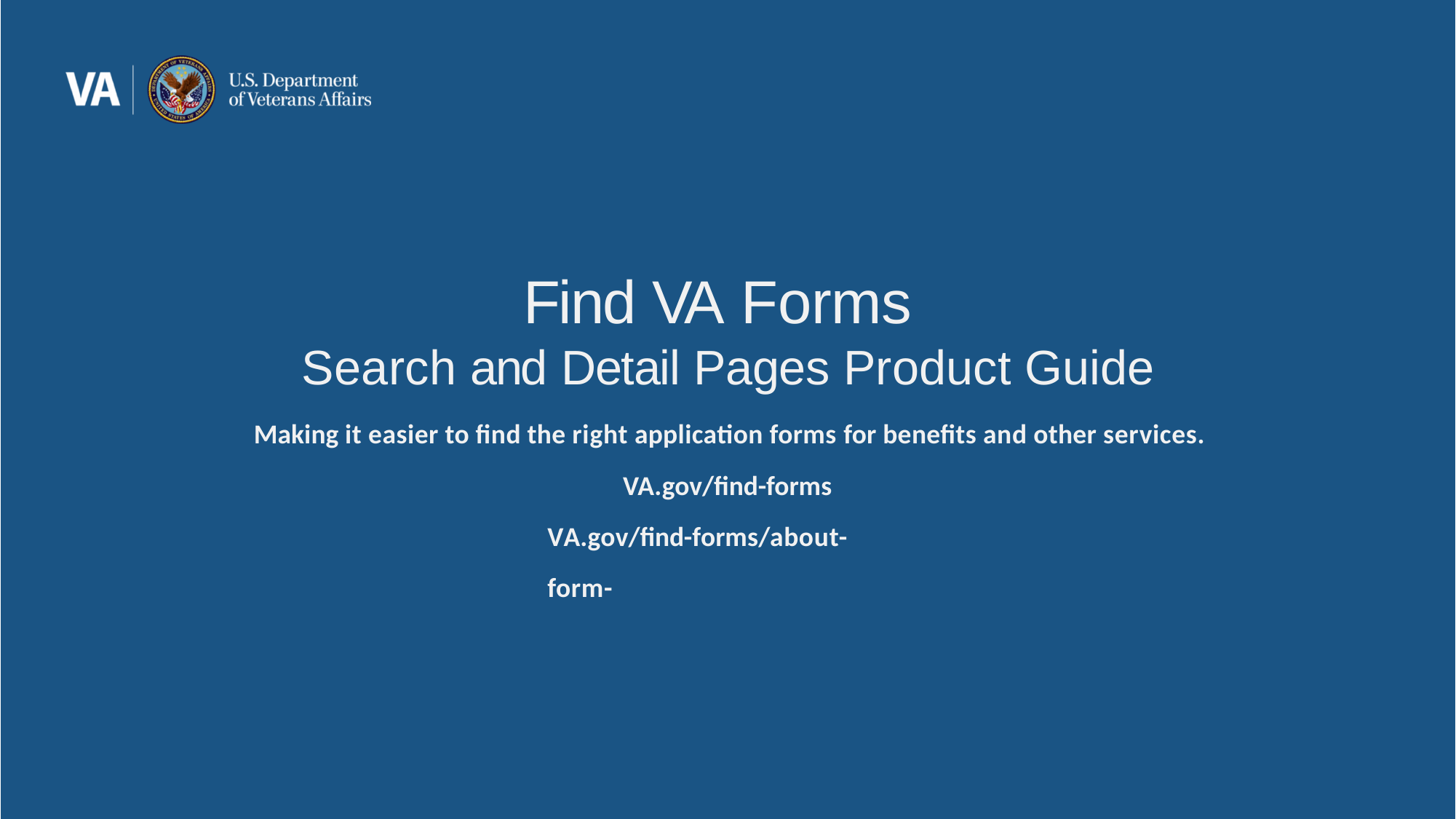

# Find VA Forms
Search and Detail Pages Product Guide
Making it easier to find the right application forms for benefits and other services.
VA.gov/find-forms  VA.gov/find-forms/about-form-